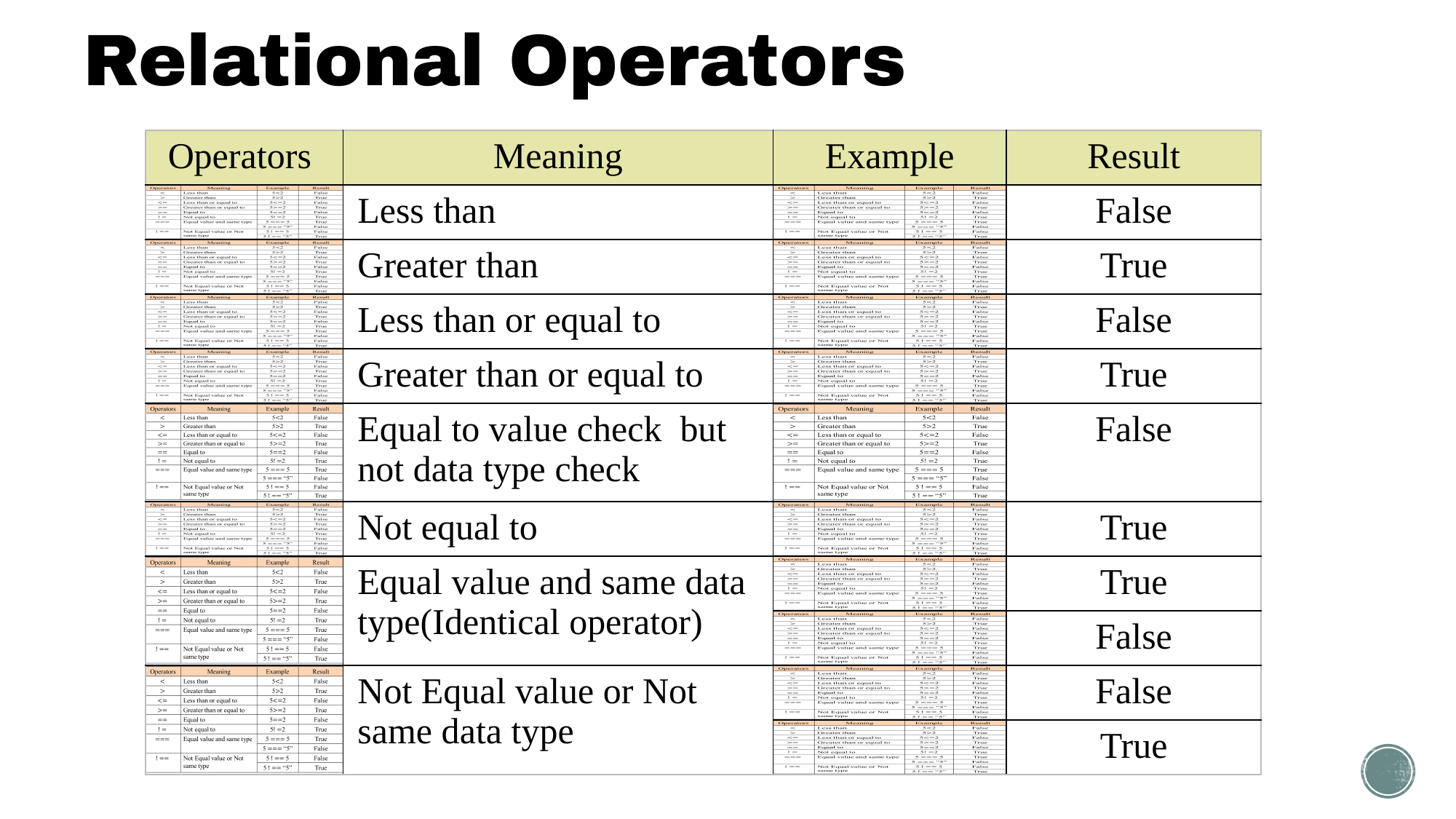

# Relational Operators
| Operators | Meaning | Example | Result |
| --- | --- | --- | --- |
|  | Less than |  | False |
|  | Greater than |  | True |
|  | Less than or equal to |  | False |
|  | Greater than or equal to |  | True |
|  | Equal to value check but not data type check |  | False |
|  | Not equal to |  | True |
|  | Equal value and same data type(Identical operator) |  | True |
|  |  |  | False |
|  | Not Equal value or Not same data type |  | False |
|  |  |  | True |